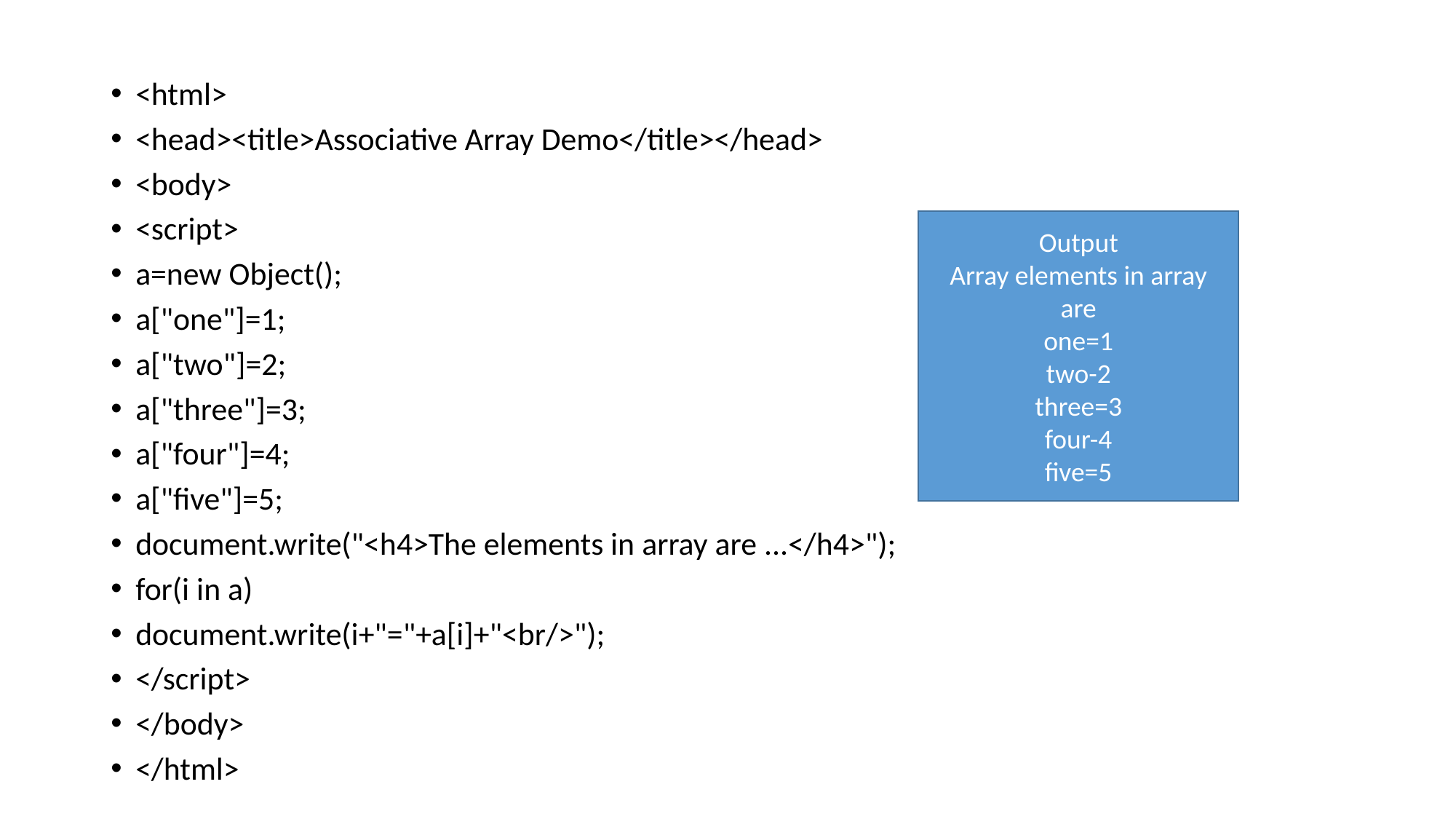

<html>
<head><title>Associative Array Demo</title></head>
<body>
<script>
a=new Object();
a["one"]=1;
a["two"]=2;
a["three"]=3;
a["four"]=4;
a["five"]=5;
document.write("<h4>The elements in array are ...</h4>");
for(i in a)
document.write(i+"="+a[i]+"<br/>");
</script>
</body>
</html>

Output
Array elements in array are
one=1
two-2
three=3
four-4
five=5